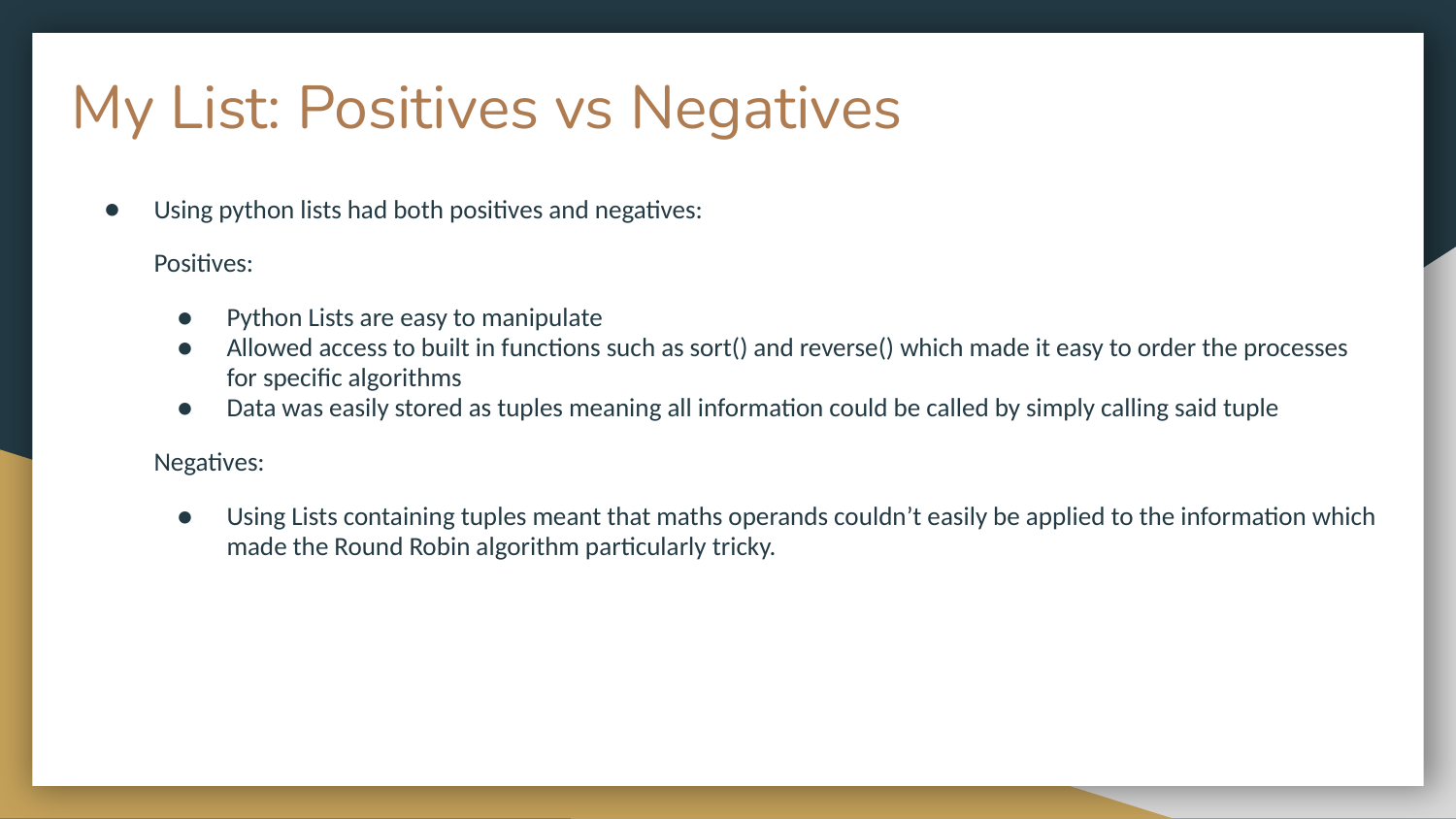

# My List: Positives vs Negatives
Using python lists had both positives and negatives:
Positives:
Python Lists are easy to manipulate
Allowed access to built in functions such as sort() and reverse() which made it easy to order the processes for specific algorithms
Data was easily stored as tuples meaning all information could be called by simply calling said tuple
Negatives:
Using Lists containing tuples meant that maths operands couldn’t easily be applied to the information which made the Round Robin algorithm particularly tricky.